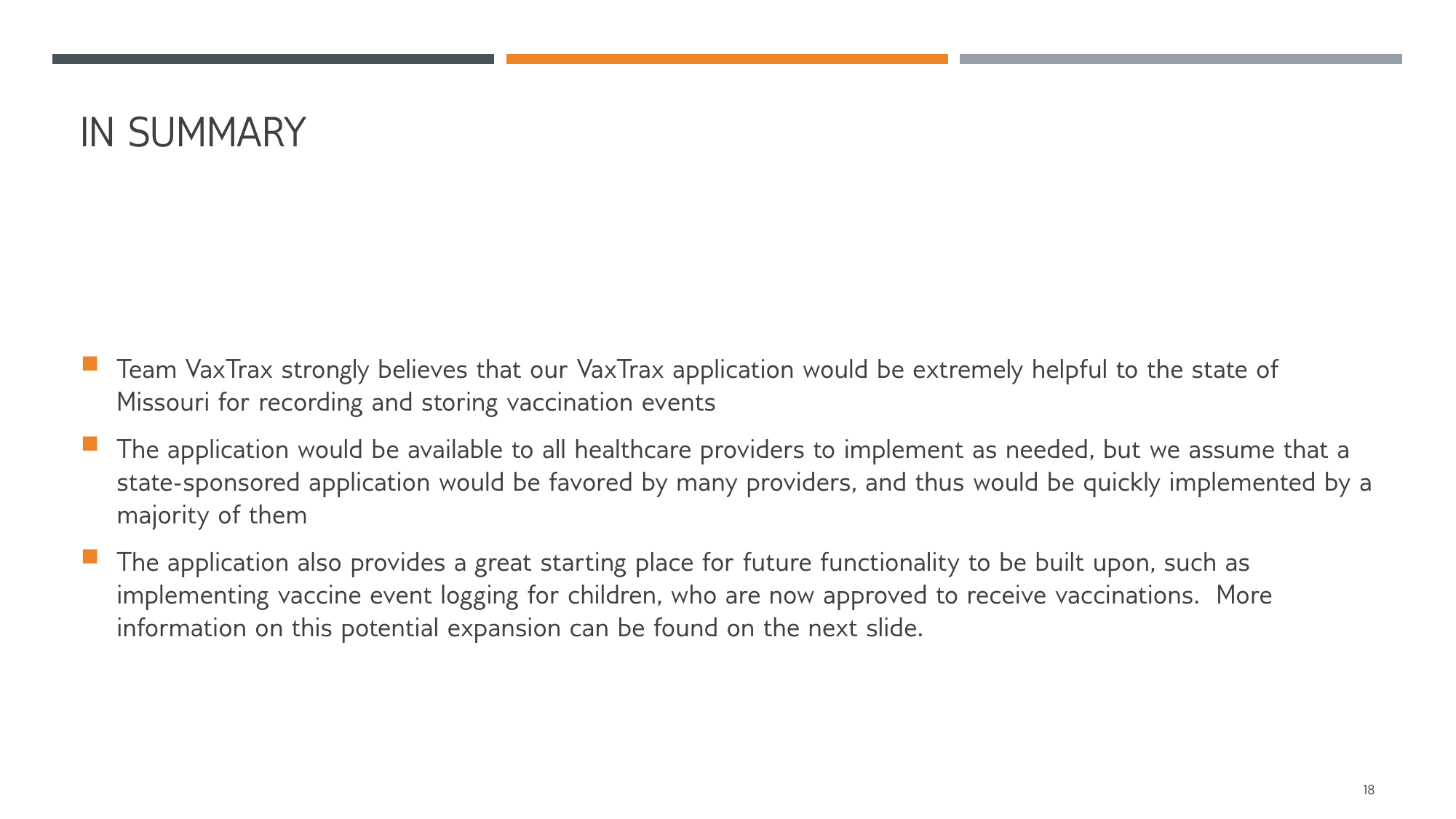

# In summary
Team VaxTrax strongly believes that our VaxTrax application would be extremely helpful to the state of Missouri for recording and storing vaccination events
The application would be available to all healthcare providers to implement as needed, but we assume that a state-sponsored application would be favored by many providers, and thus would be quickly implemented by a majority of them
The application also provides a great starting place for future functionality to be built upon, such as implementing vaccine event logging for children, who are now approved to receive vaccinations.  More information on this potential expansion can be found on the next slide.
18